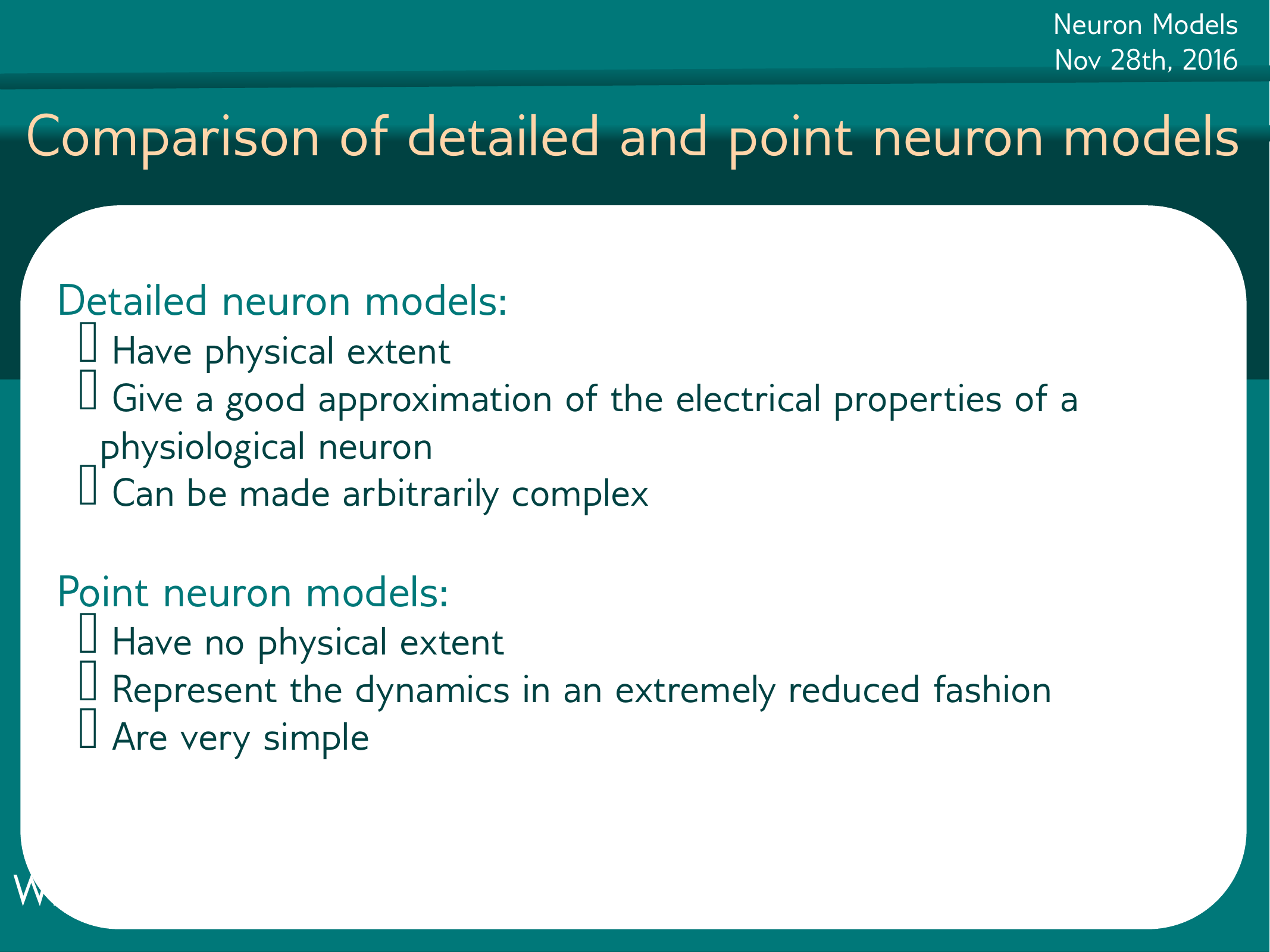

Neuron Models
Nov 28th, 2016
Comparison of detailed and point neuron models
Detailed neuron models:
 Have physical extent
 Give a good approximation of the electrical properties of a physiological neuron
 Can be made arbitrarily complex

Point neuron models:
 Have no physical extent
 Represent the dynamics in an extremely reduced fashion
 Are very simple
Why would anyone want to use a point neuron model?